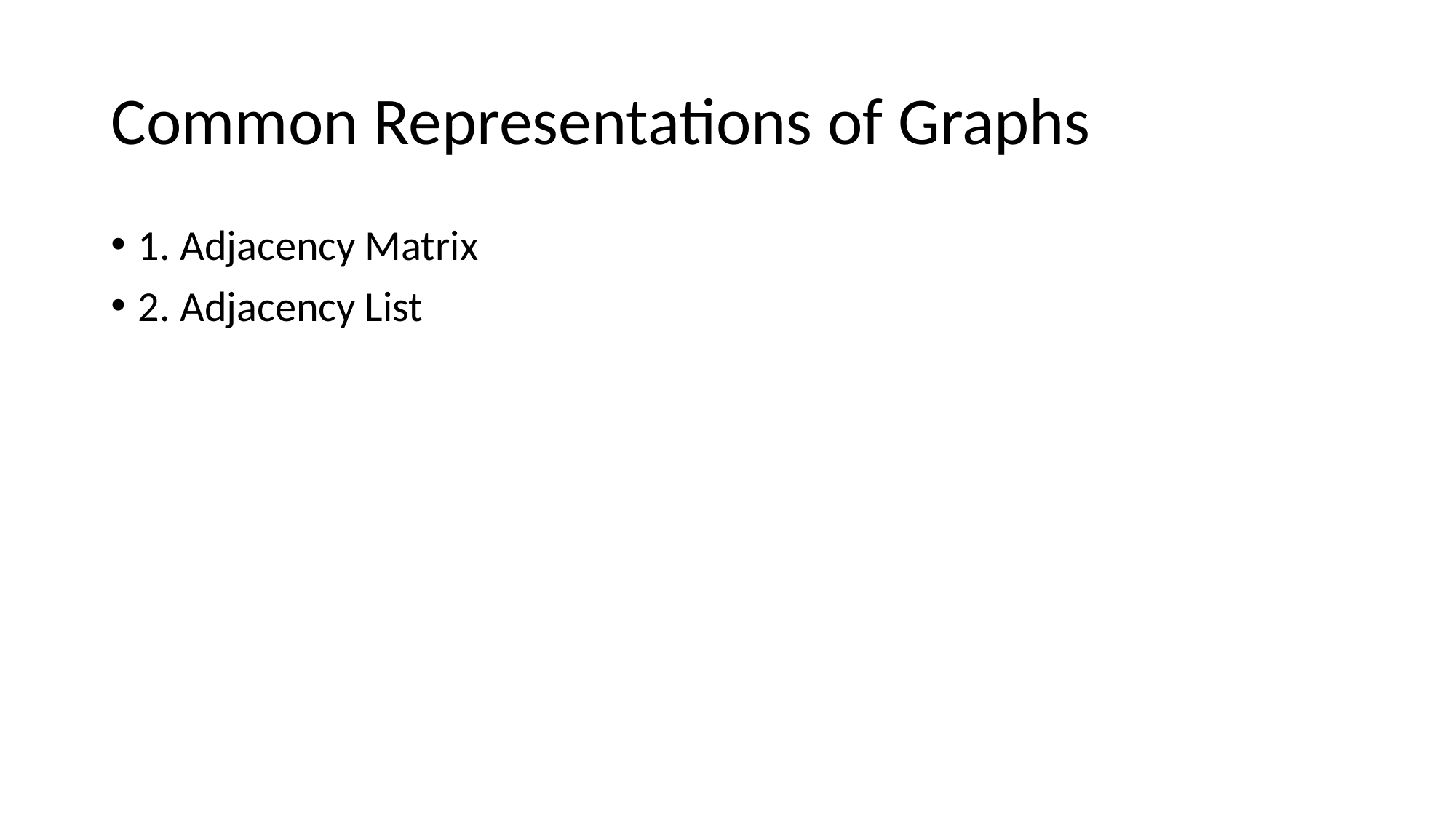

# Common Representations of Graphs
1. Adjacency Matrix
2. Adjacency List